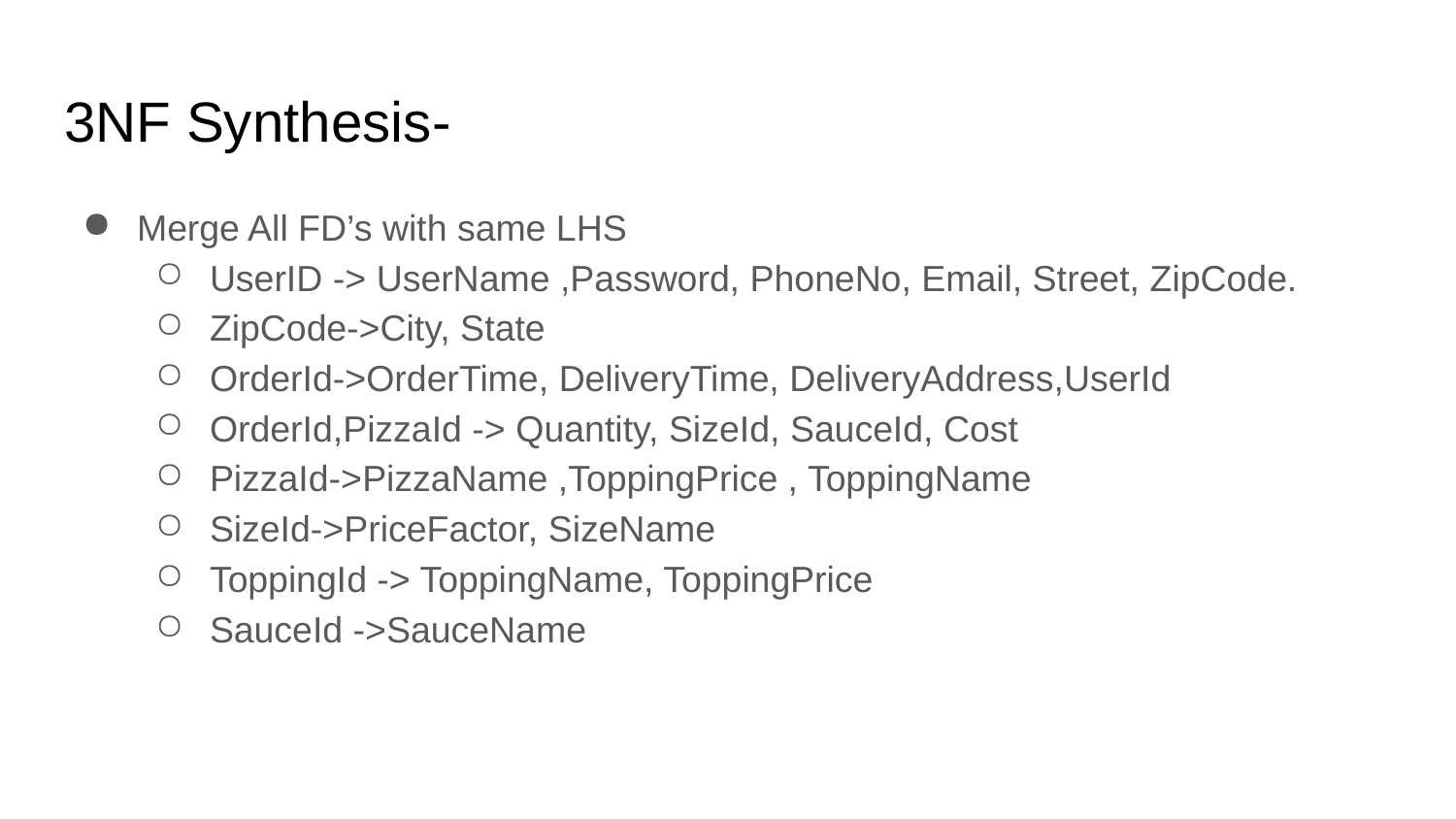

# 3NF Synthesis-
Merge All FD’s with same LHS
UserID -> UserName ,Password, PhoneNo, Email, Street, ZipCode.
ZipCode->City, State
OrderId->OrderTime, DeliveryTime, DeliveryAddress,UserId
OrderId,PizzaId -> Quantity, SizeId, SauceId, Cost
PizzaId->PizzaName ,ToppingPrice , ToppingName
SizeId->PriceFactor, SizeName
ToppingId -> ToppingName, ToppingPrice
SauceId ->SauceName